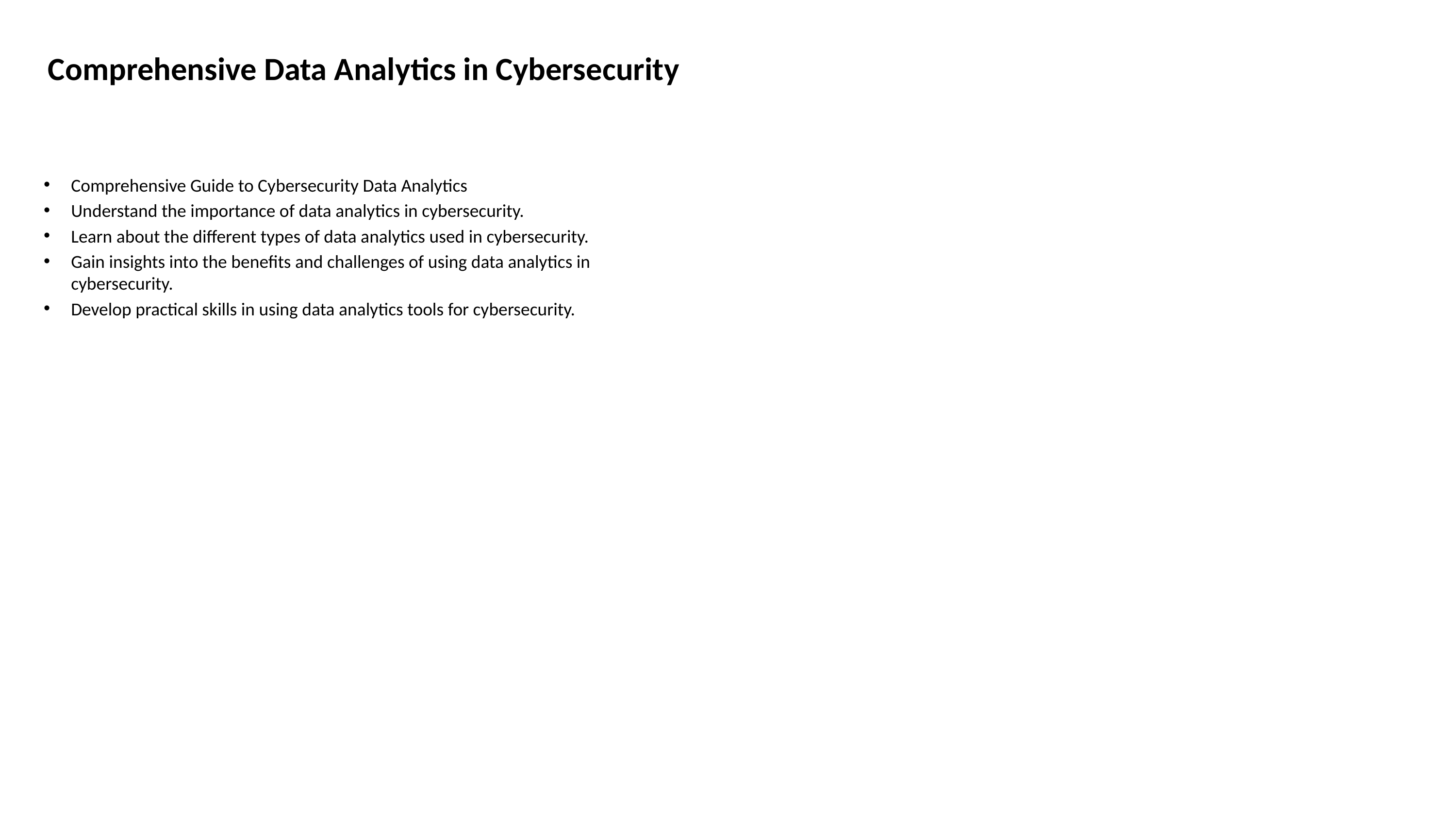

# Comprehensive Data Analytics in Cybersecurity

Comprehensive Guide to Cybersecurity Data Analytics
Understand the importance of data analytics in cybersecurity.
Learn about the different types of data analytics used in cybersecurity.
Gain insights into the benefits and challenges of using data analytics in cybersecurity.
Develop practical skills in using data analytics tools for cybersecurity.